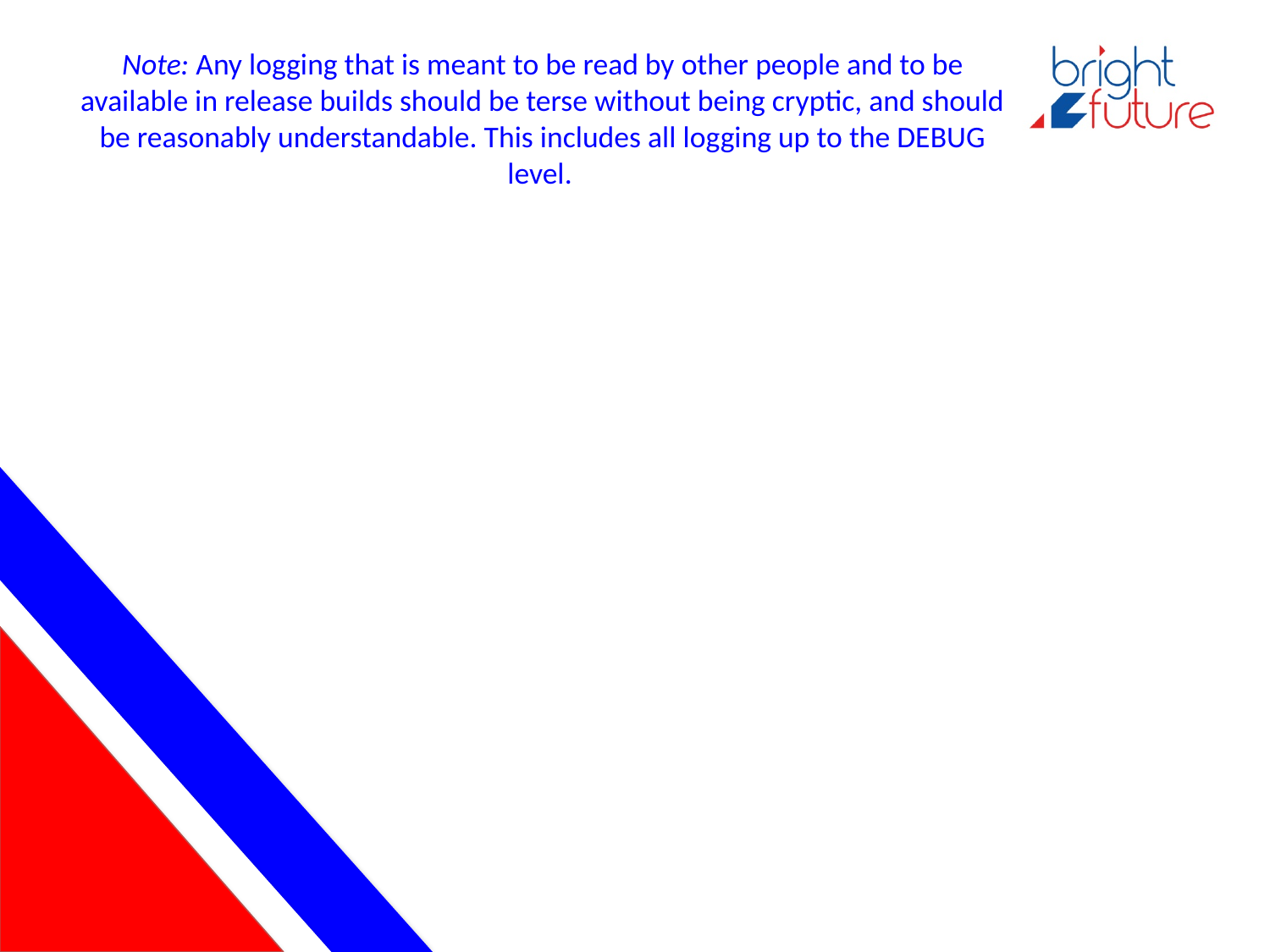

# Note: Any logging that is meant to be read by other people and to be available in release builds should be terse without being cryptic, and should be reasonably understandable. This includes all logging up to the DEBUG level.